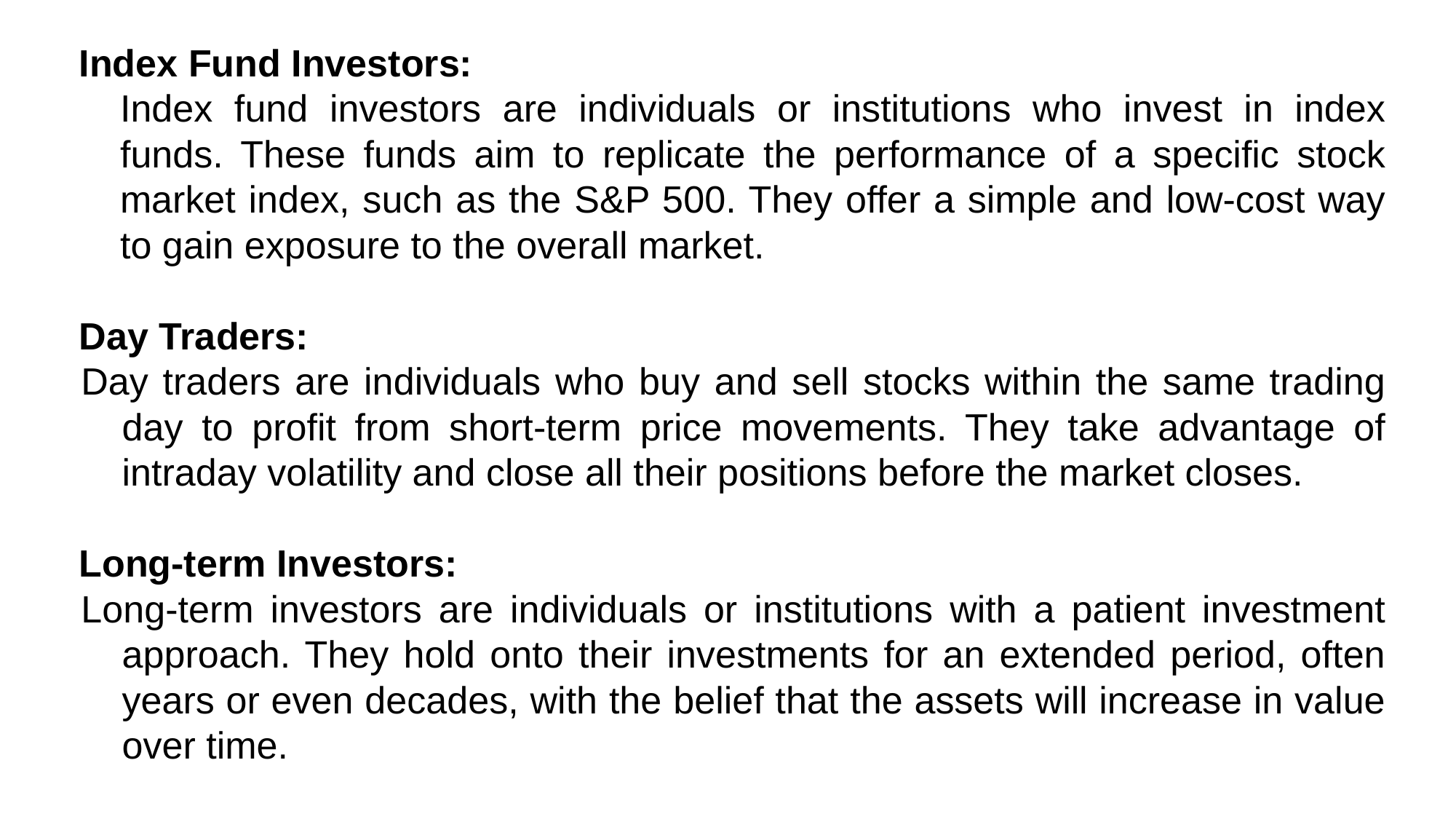

Index Fund Investors:
	Index fund investors are individuals or institutions who invest in index funds. These funds aim to replicate the performance of a specific stock market index, such as the S&P 500. They offer a simple and low-cost way to gain exposure to the overall market.

Day Traders:
Day traders are individuals who buy and sell stocks within the same trading day to profit from short-term price movements. They take advantage of intraday volatility and close all their positions before the market closes.

Long-term Investors:
Long-term investors are individuals or institutions with a patient investment approach. They hold onto their investments for an extended period, often years or even decades, with the belief that the assets will increase in value over time.